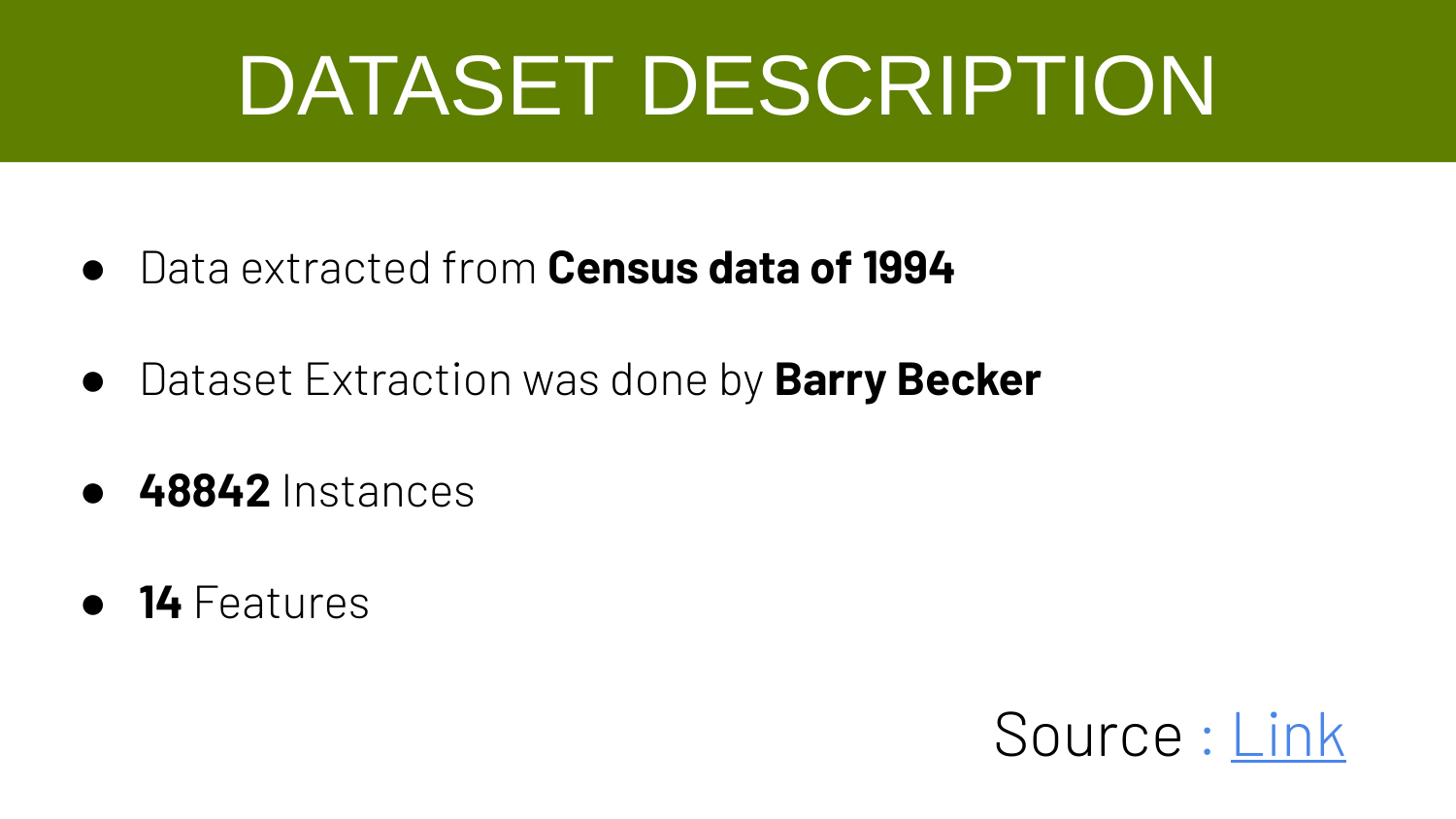

# DATASET DESCRIPTION
Data extracted from Census data of 1994
Dataset Extraction was done by Barry Becker
48842 Instances
14 Features

Source : Link